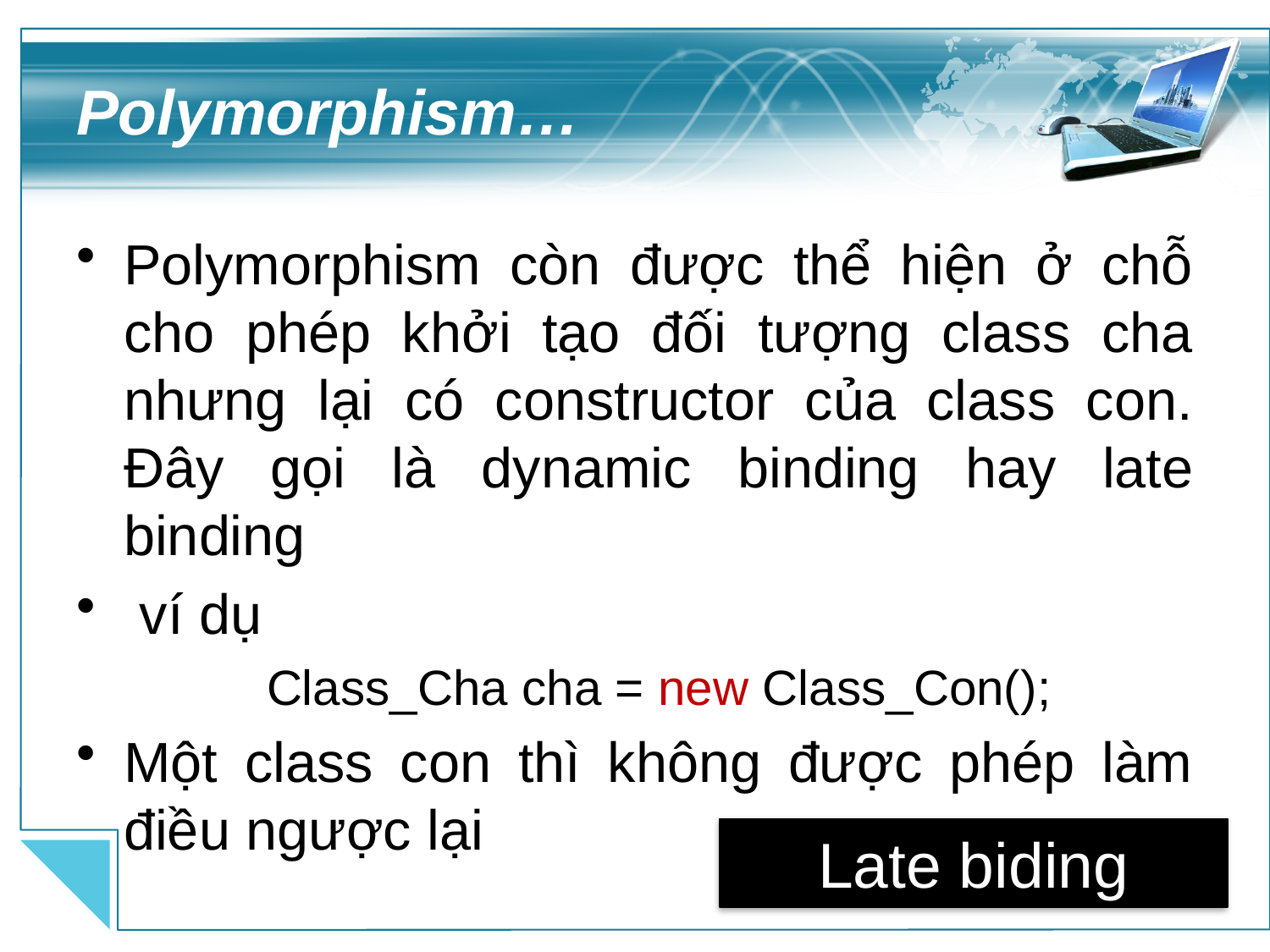

# Polymorphism…
Polymorphism còn được thể hiện ở chỗ cho phép khởi tạo đối tượng class cha nhưng lại có constructor của class con. Đây gọi là dynamic binding hay late binding
 ví dụ
	Class_Cha cha = new Class_Con();
Một class con thì không được phép làm điều ngược lại
Late biding